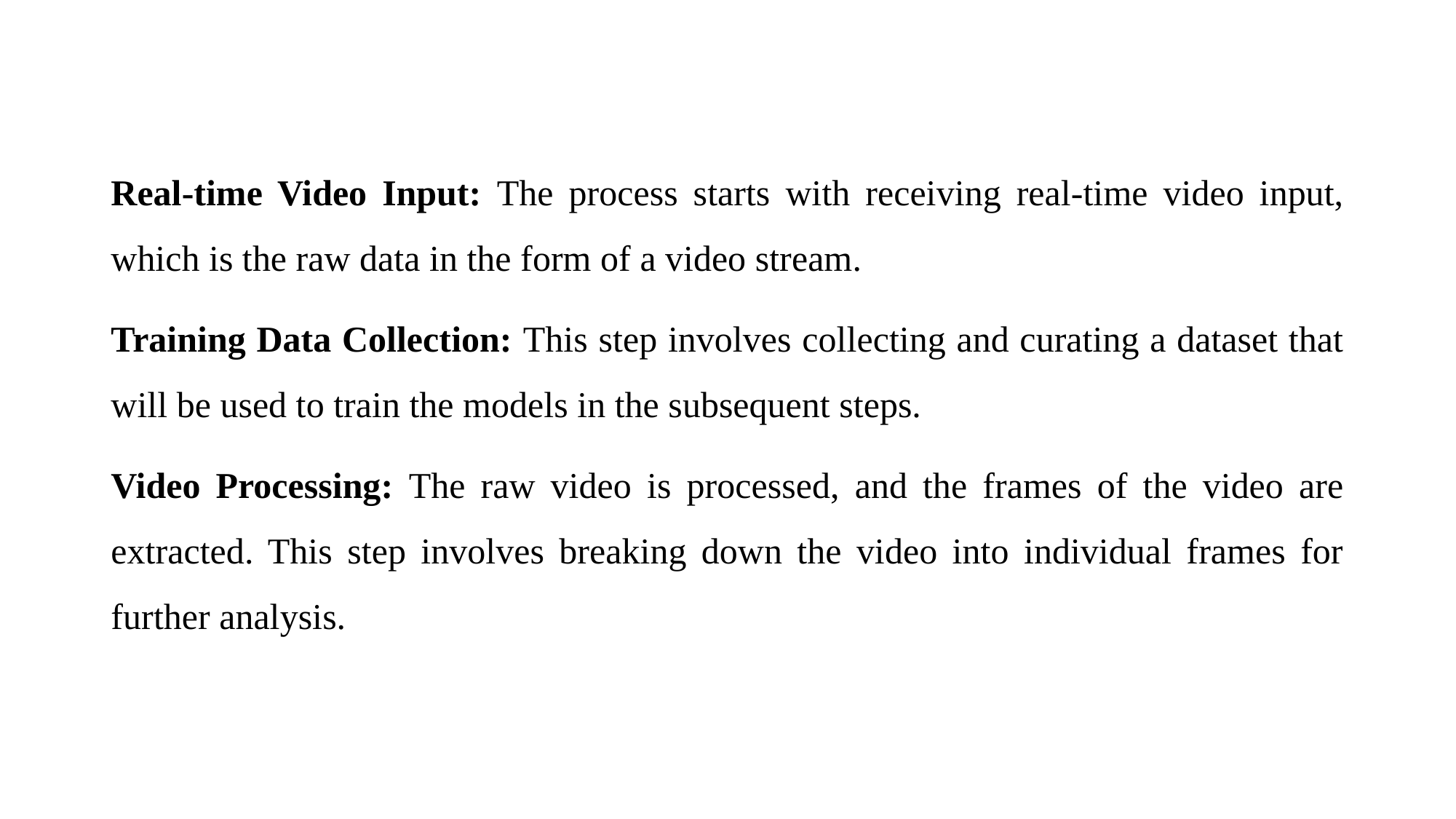

Real-time Video Input: The process starts with receiving real-time video input, which is the raw data in the form of a video stream.
Training Data Collection: This step involves collecting and curating a dataset that will be used to train the models in the subsequent steps.
Video Processing: The raw video is processed, and the frames of the video are extracted. This step involves breaking down the video into individual frames for further analysis.